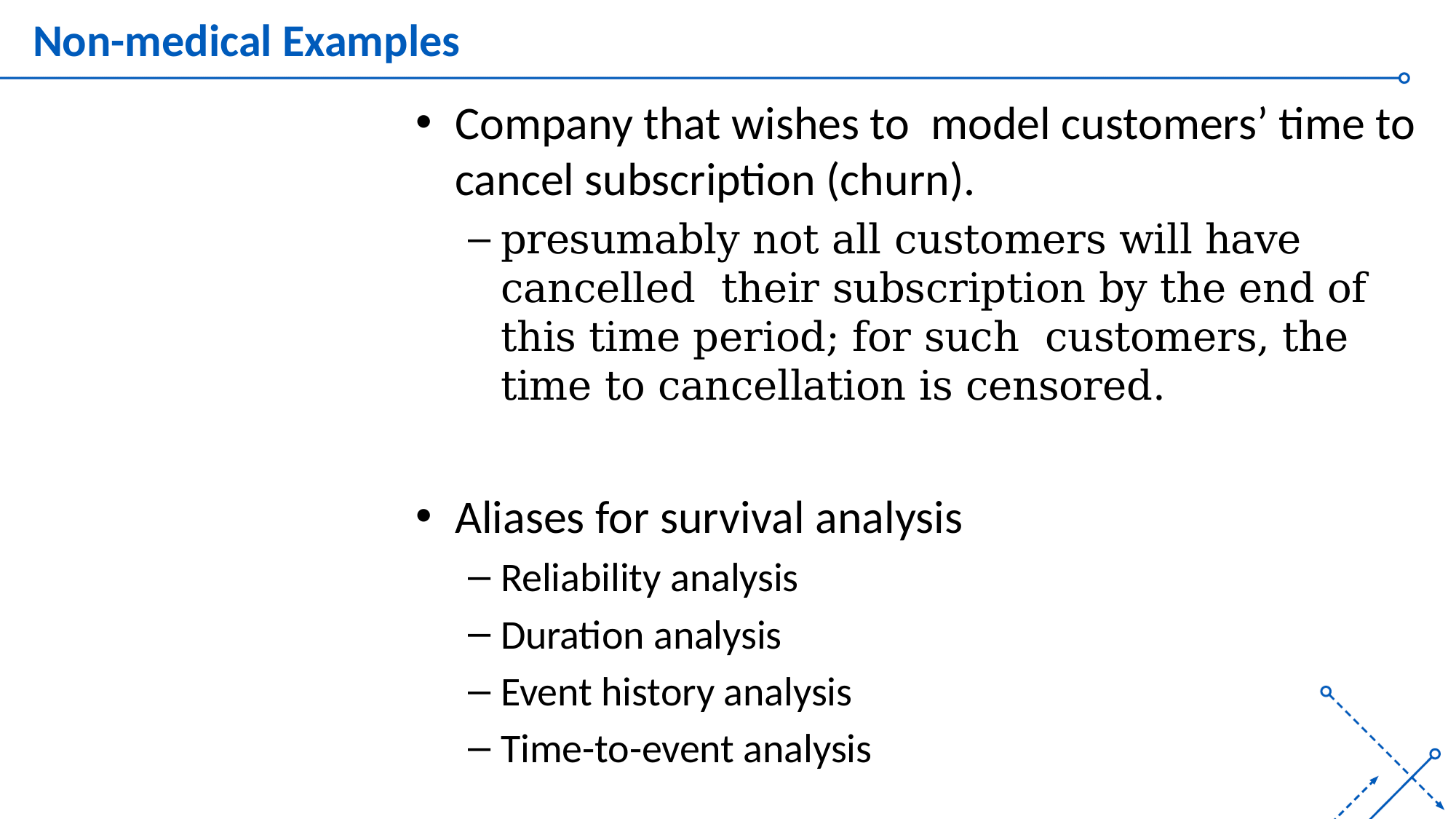

# Non-medical Examples
Company that wishes to  model customers’ time to cancel subscription (churn).
presumably not all customers will have cancelled  their subscription by the end of this time period; for such  customers, the time to cancellation is censored.

Aliases for survival analysis
Reliability analysis
Duration analysis
Event history analysis
Time-to-event analysis